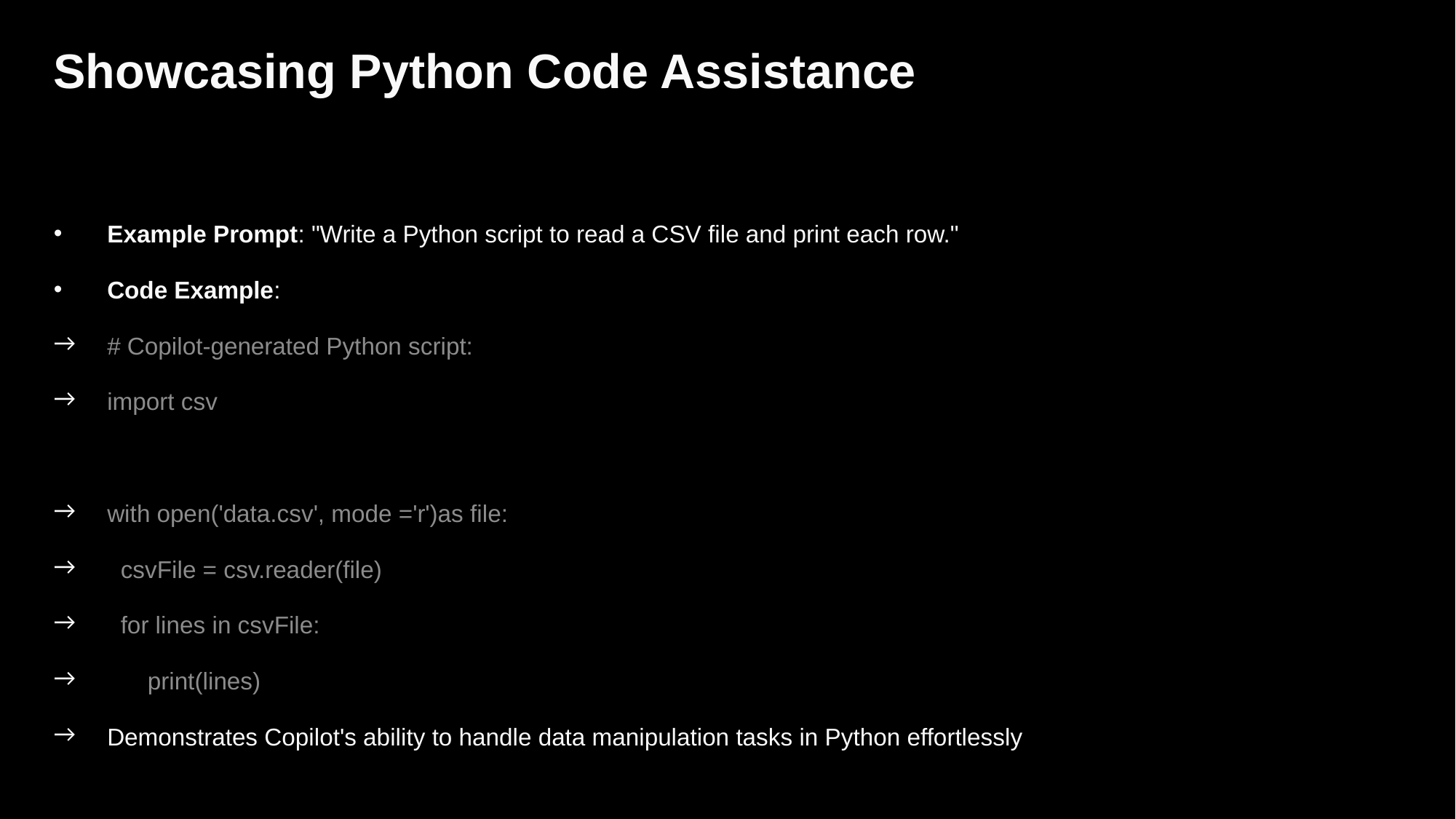

# Showcasing Python Code Assistance
Example Prompt: "Write a Python script to read a CSV file and print each row."
Code Example:
# Copilot-generated Python script:
import csv

with open('data.csv', mode ='r')as file:
  csvFile = csv.reader(file)
  for lines in csvFile:
      print(lines)
Demonstrates Copilot's ability to handle data manipulation tasks in Python effortlessly